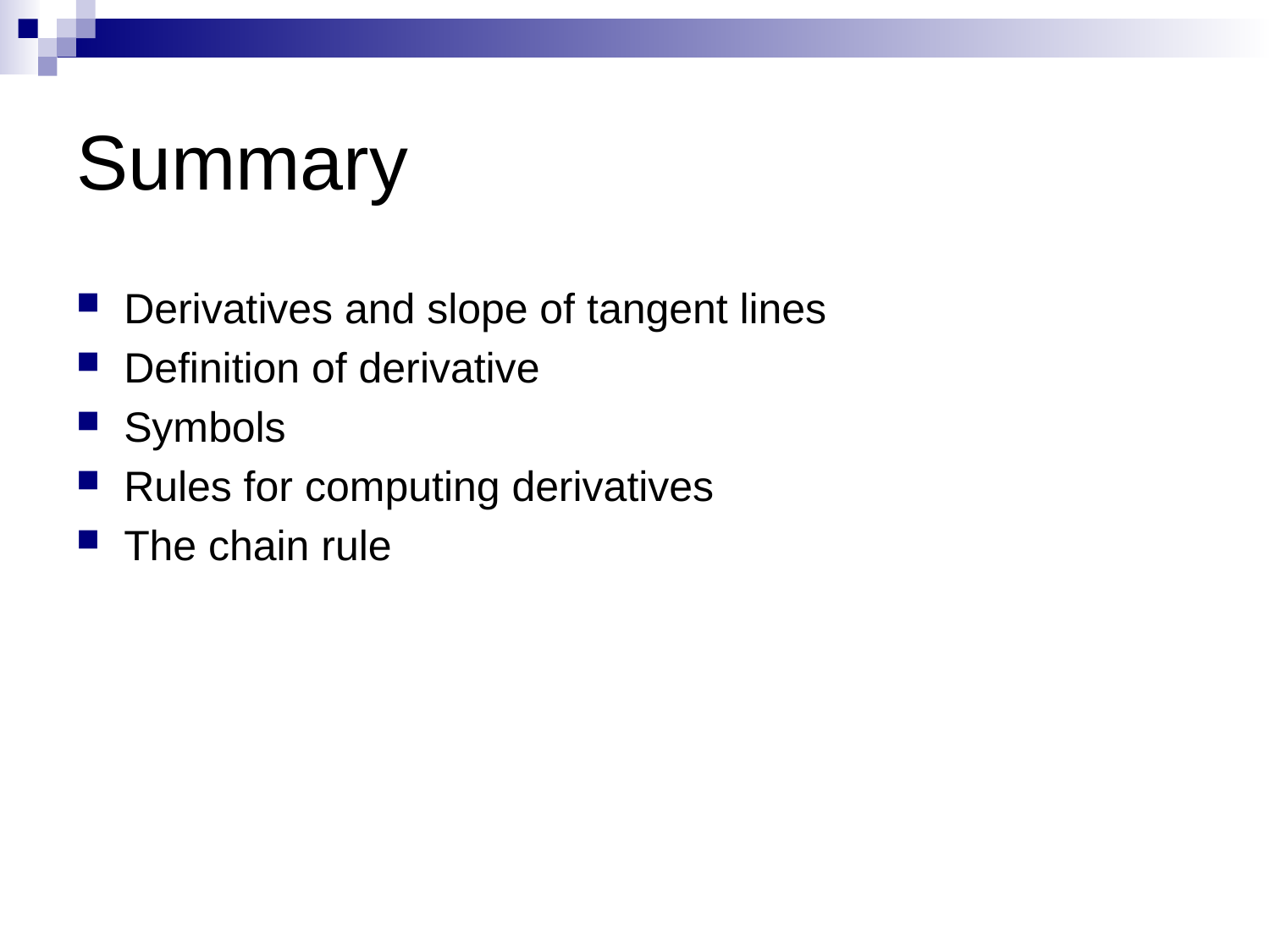

# Summary
Derivatives and slope of tangent lines
Definition of derivative
Symbols
Rules for computing derivatives
The chain rule